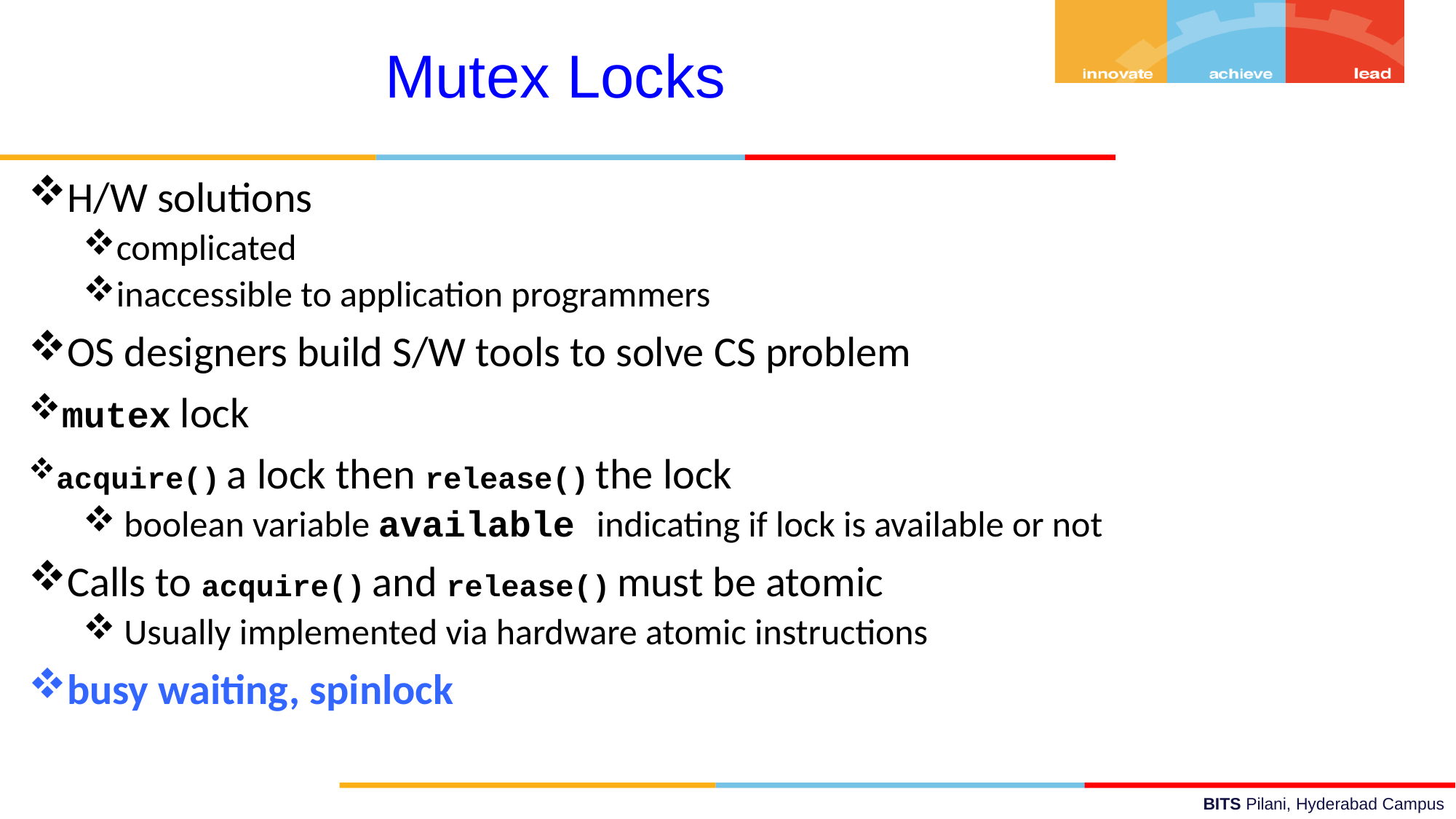

Mutex Locks
H/W solutions
complicated
inaccessible to application programmers
OS designers build S/W tools to solve CS problem
mutex lock
acquire() a lock then release() the lock
boolean variable available indicating if lock is available or not
Calls to acquire() and release() must be atomic
Usually implemented via hardware atomic instructions
busy waiting, spinlock